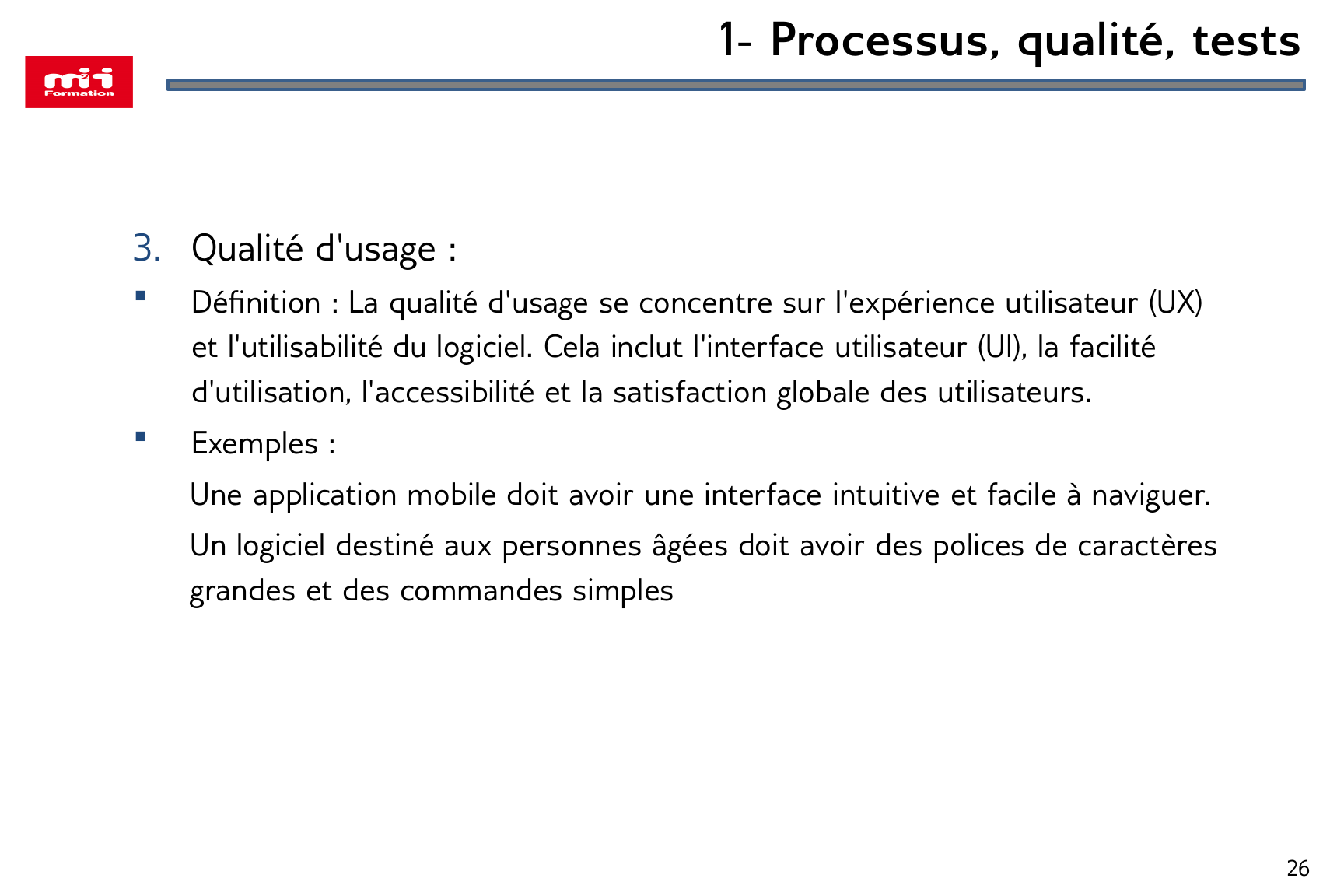

1- Processus, qualité, tests
Qualité d'usage :
Définition : La qualité d'usage se concentre sur l'expérience utilisateur (UX) et l'utilisabilité du logiciel. Cela inclut l'interface utilisateur (UI), la facilité d'utilisation, l'accessibilité et la satisfaction globale des utilisateurs.
Exemples :
Une application mobile doit avoir une interface intuitive et facile à naviguer.
Un logiciel destiné aux personnes âgées doit avoir des polices de caractères grandes et des commandes simples
26